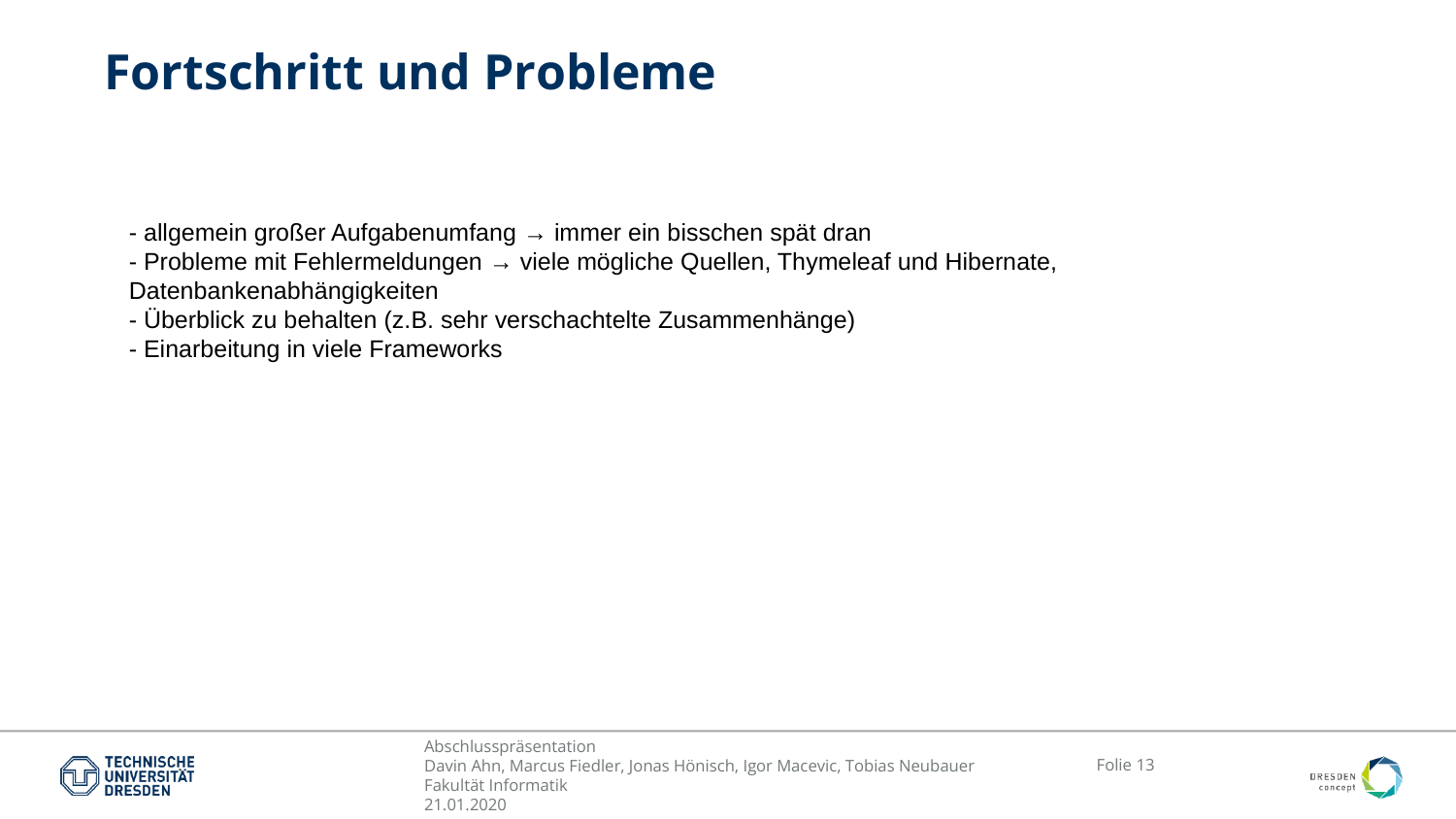

Fortschritt und Probleme

- allgemein großer Aufgabenumfang → immer ein bisschen spät dran
- Probleme mit Fehlermeldungen → viele mögliche Quellen, Thymeleaf und Hibernate, Datenbankenabhängigkeiten
- Überblick zu behalten (z.B. sehr verschachtelte Zusammenhänge)
- Einarbeitung in viele Frameworks